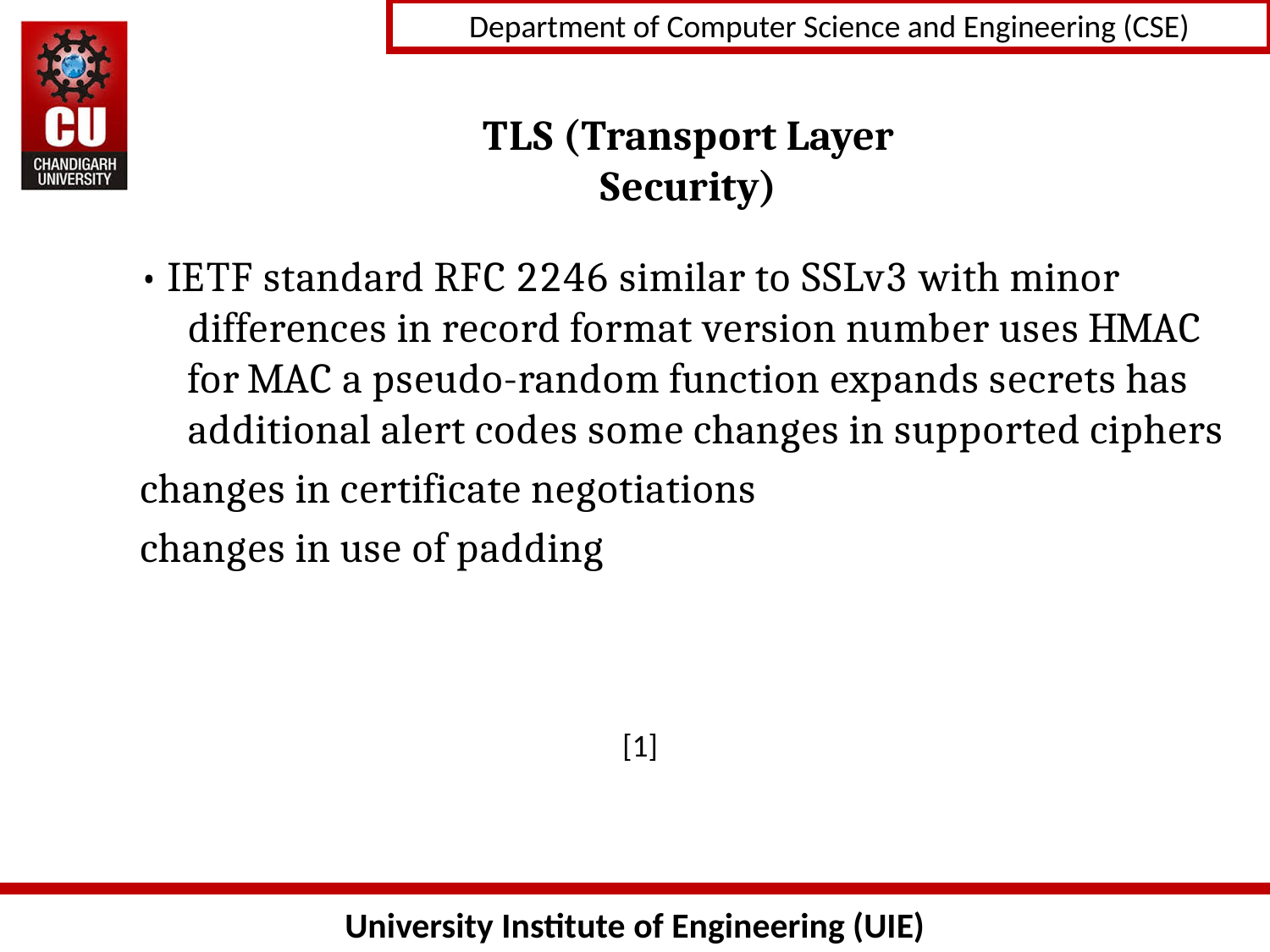

# TLS (Transport Layer Security)
• IETF standard RFC 2246 similar to SSLv3 with minor differences in record format version number uses HMAC for MAC a pseudo-random function expands secrets has additional alert codes some changes in supported ciphers
changes in certificate negotiations
changes in use of padding
[1]